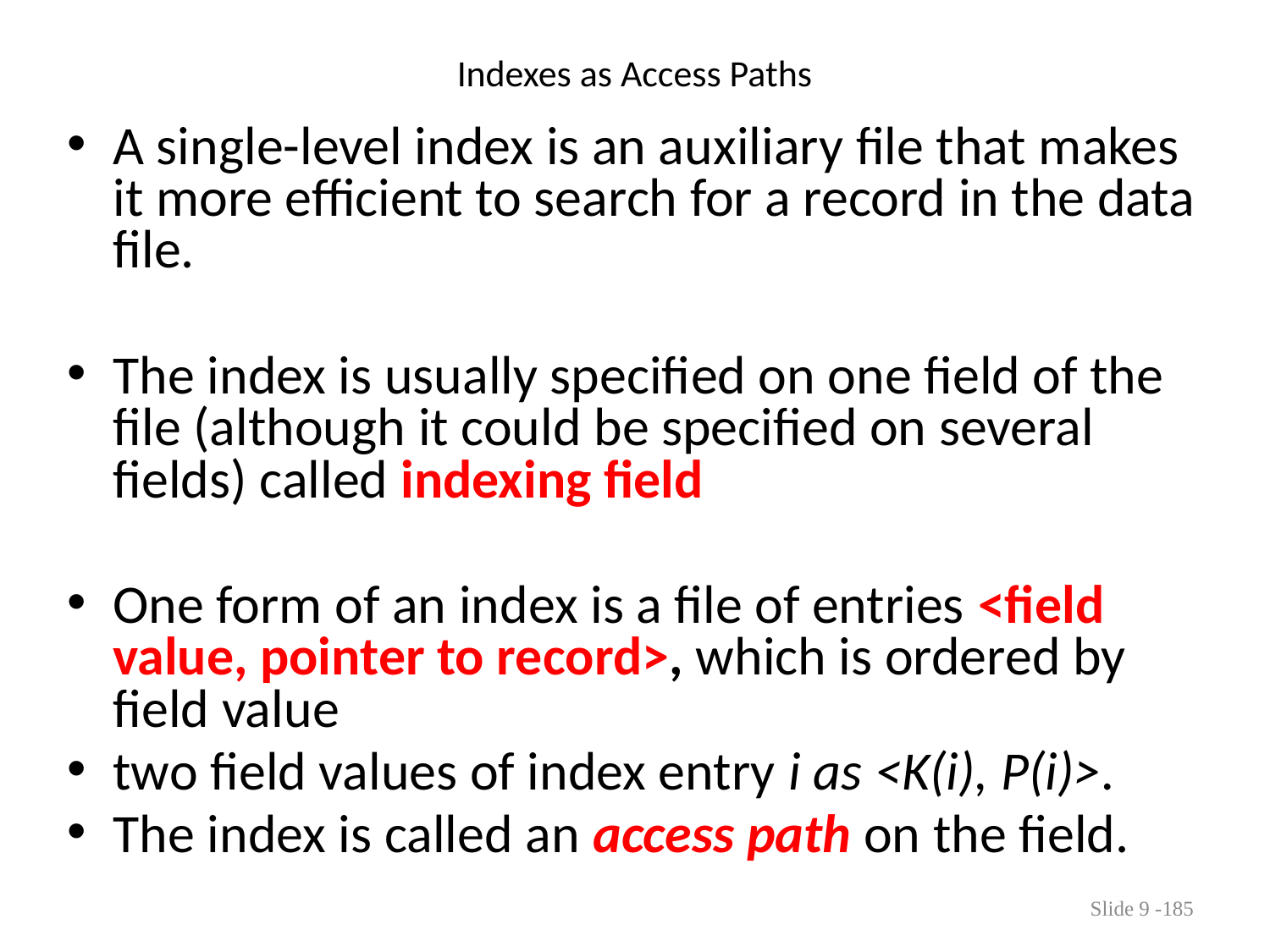

# Indexes as Access Paths
A single-level index is an auxiliary file that makes it more efficient to search for a record in the data file.

The index is usually specified on one field of the file (although it could be specified on several fields) called indexing field

One form of an index is a file of entries <field value, pointer to record>, which is ordered by field value
two field values of index entry i as <K(i), P(i)>.
The index is called an access path on the field.
Slide 9 -185